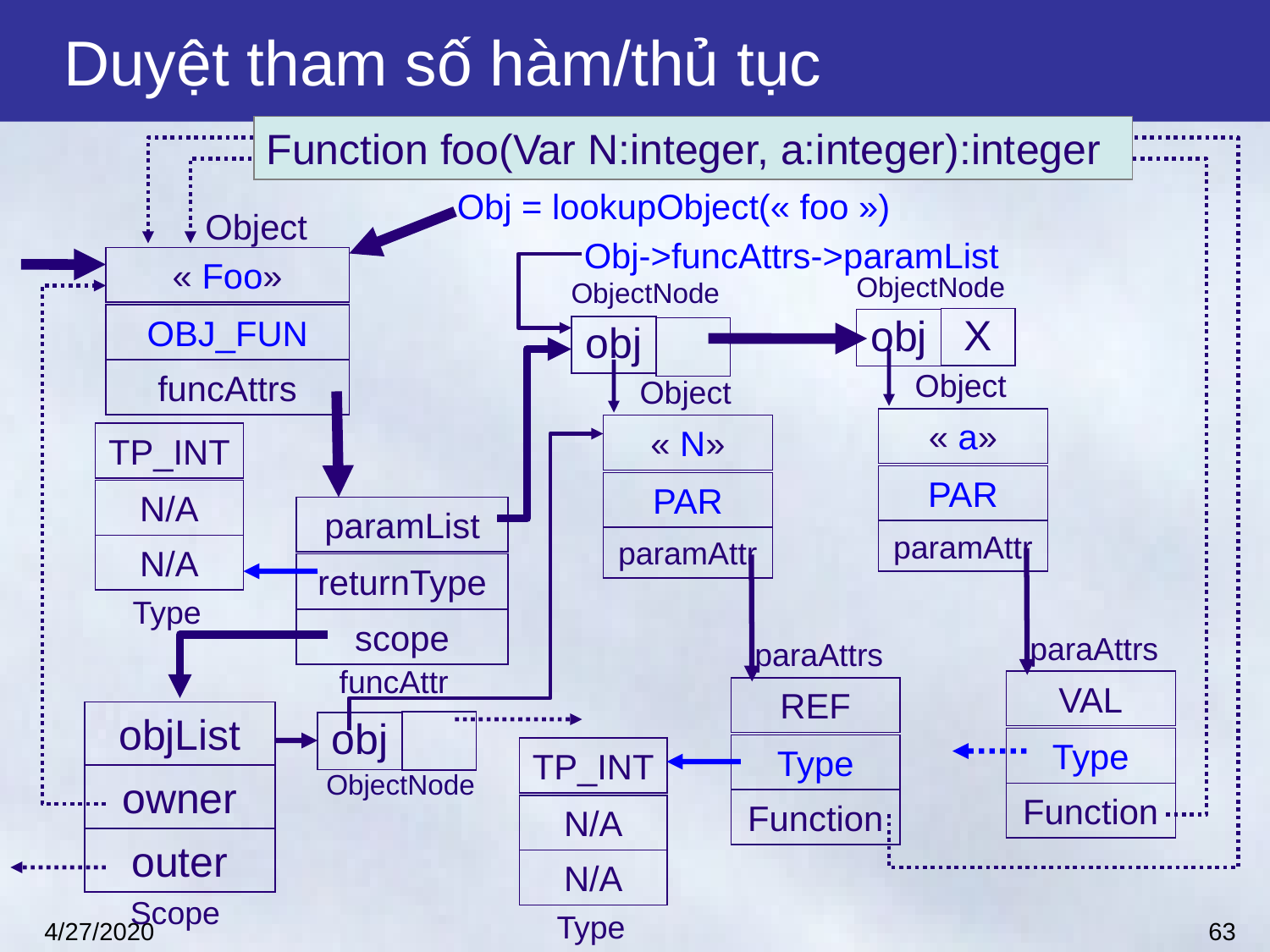

# Duyệt tham số hàm/thủ tục
Function foo(Var N:integer, a:integer):integer

Obj = lookupObject(« foo »)
	Obj->funcAttrs->paramList

Object
« Foo»
ObjectNode
X
obj

ObjectNode
obj

OBJ_FUN

funcAttrs

Object
« a»
PAR
paramAttr
Object
« N»
PAR
paramAttr

TP_INT
N/A
N/A
Type

paramList

returnType

scope
paraAttrs
paraAttrs

funcAttr
VAL
REF
Type
Function
objList

obj

Type
TP_INT
N/A
N/A
Type

ObjectNode

owner
Function
outer

Scope
63